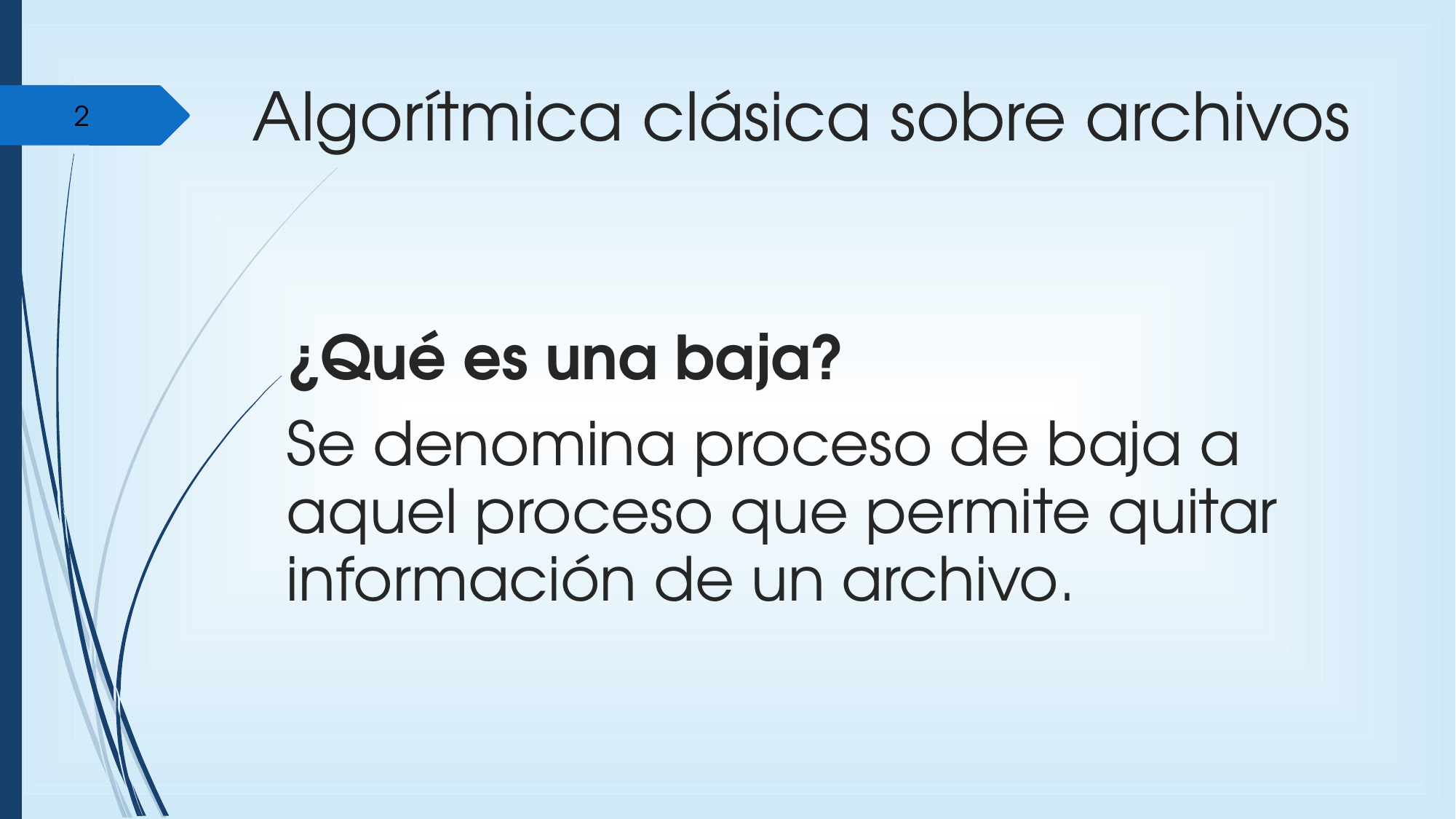

Algorítmica clásica sobre archivos
2

¿Qué es una baja?
Se denomina proceso de baja a aquel proceso que permite quitar información de un archivo.